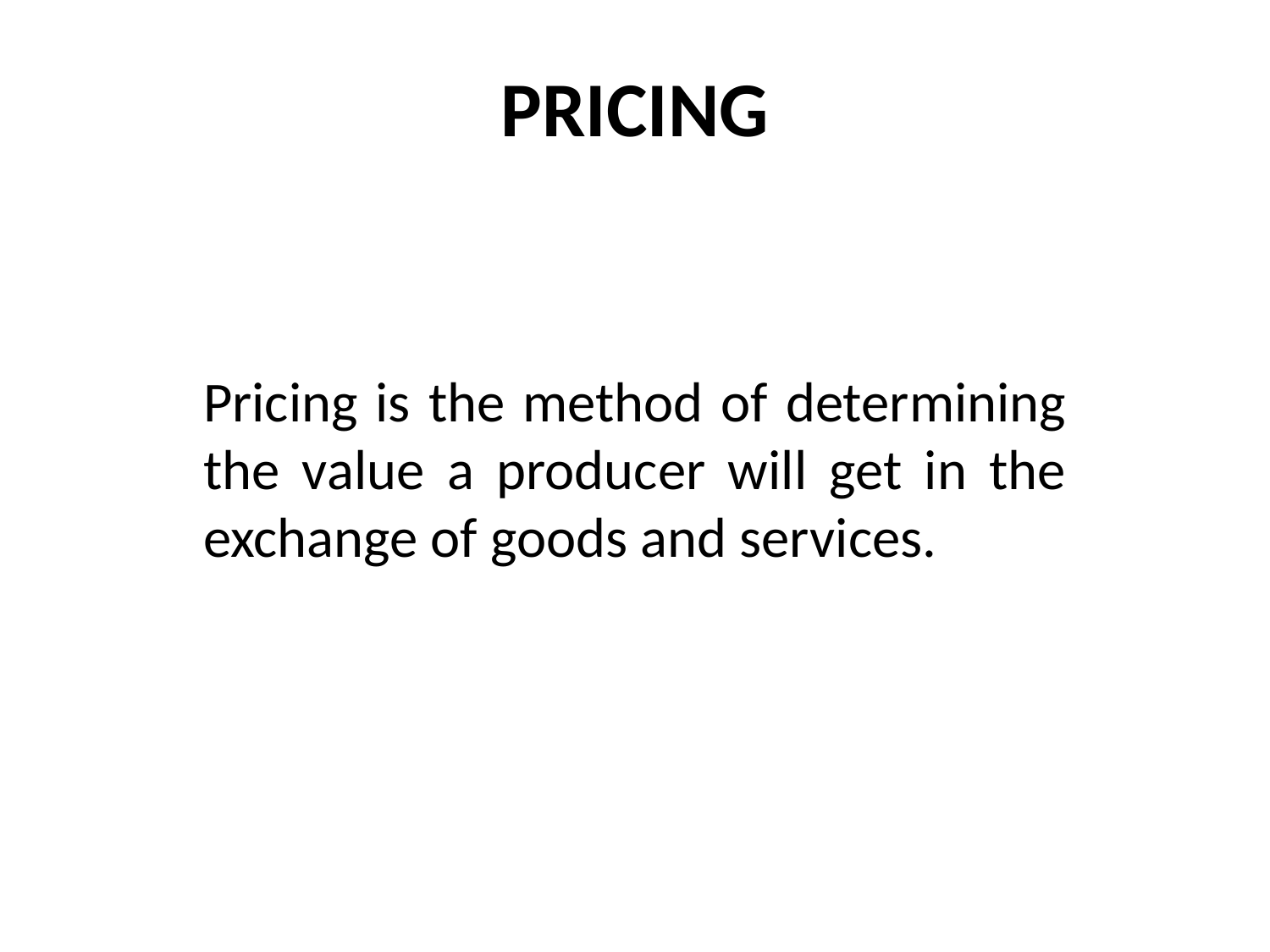

# PRICING

Pricing is the method of determining the value a producer will get in the exchange of goods and services.